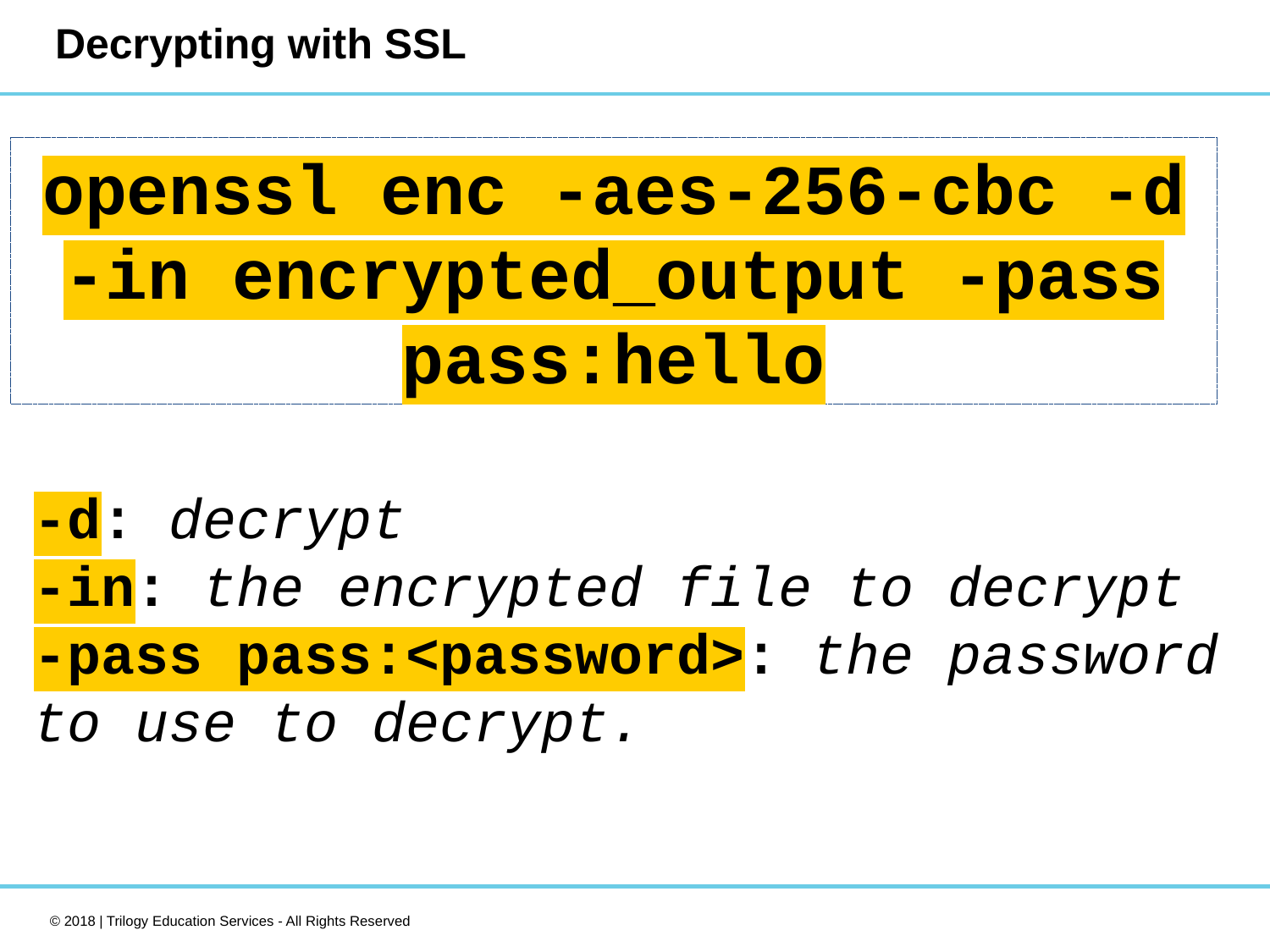

# Decrypting with SSL
openssl enc -aes-256-cbc -d -in encrypted_output -pass pass:hello
-d: decrypt
-in: the encrypted file to decrypt
-pass pass:<password>: the password to use to decrypt.